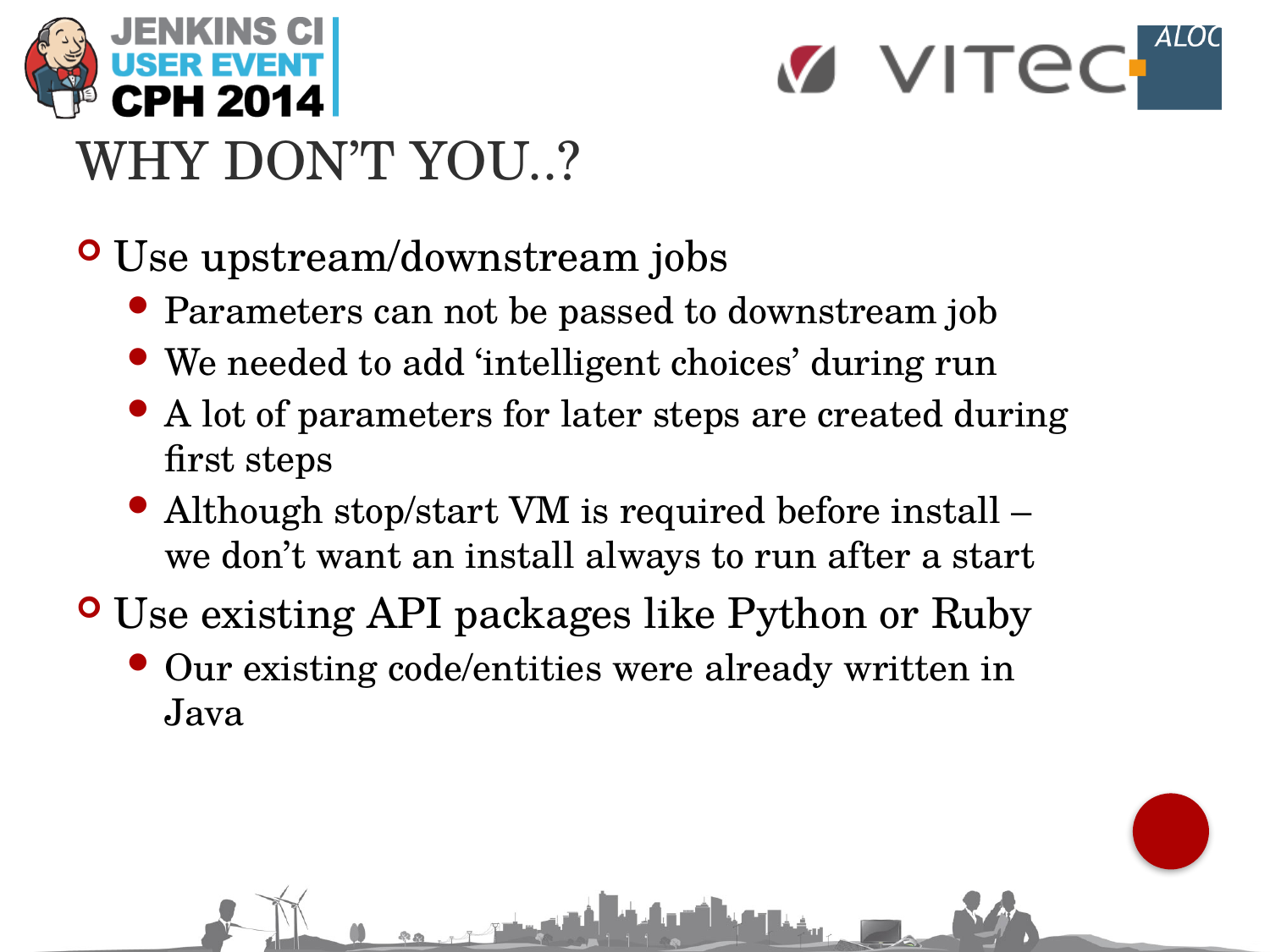

# Why don’t you..?
Use upstream/downstream jobs
Parameters can not be passed to downstream job
We needed to add ‘intelligent choices’ during run
A lot of parameters for later steps are created during first steps
Although stop/start VM is required before install – we don’t want an install always to run after a start
Use existing API packages like Python or Ruby
Our existing code/entities were already written in Java